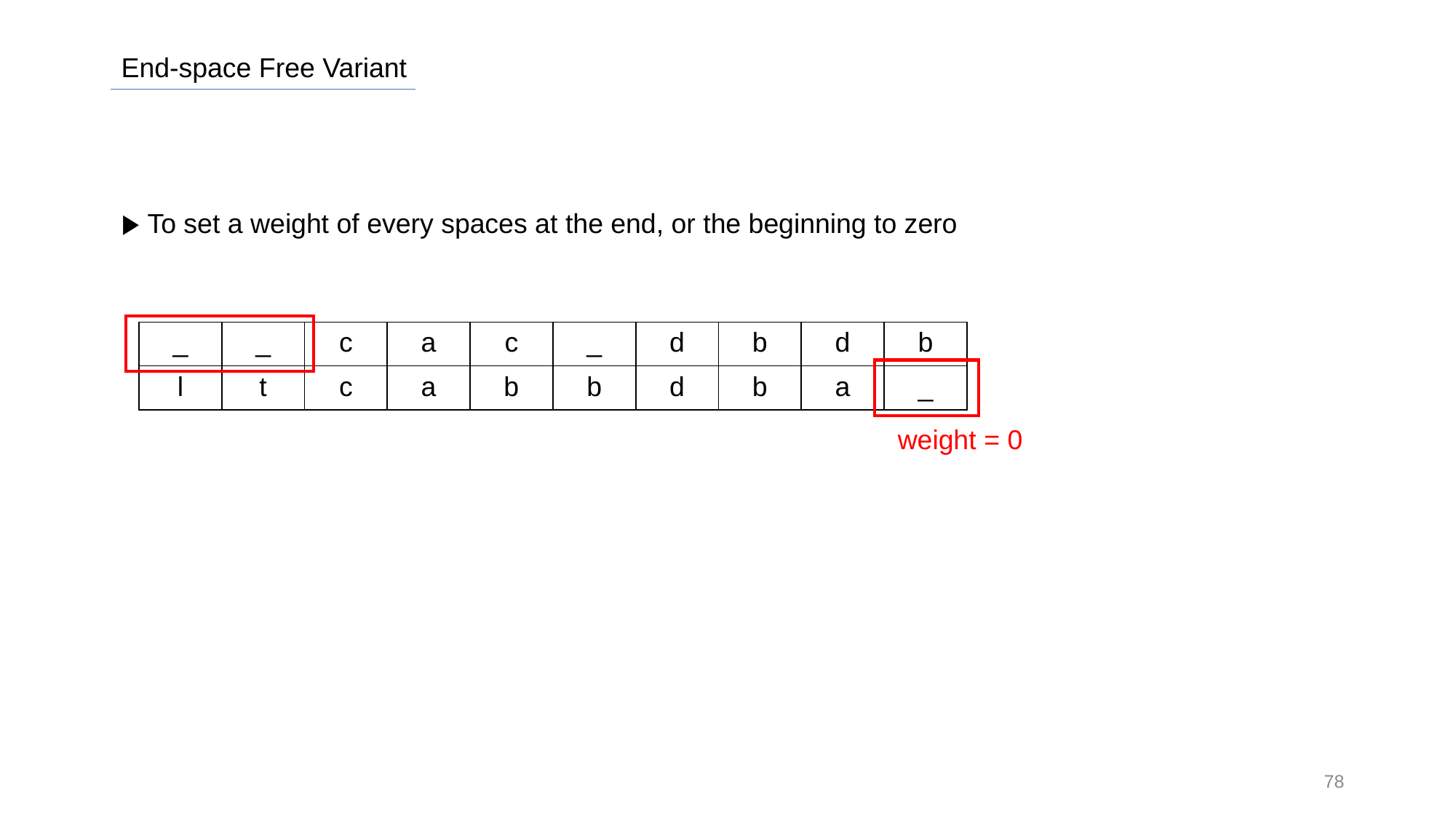

End-space Free Variant
▶ To set a weight of every spaces at the end, or the beginning to zero

| \_ | \_ | c | a | c | \_ | d | b | d | b |
| --- | --- | --- | --- | --- | --- | --- | --- | --- | --- |
| l | t | c | a | b | b | d | b | a | \_ |

weight = 0
78